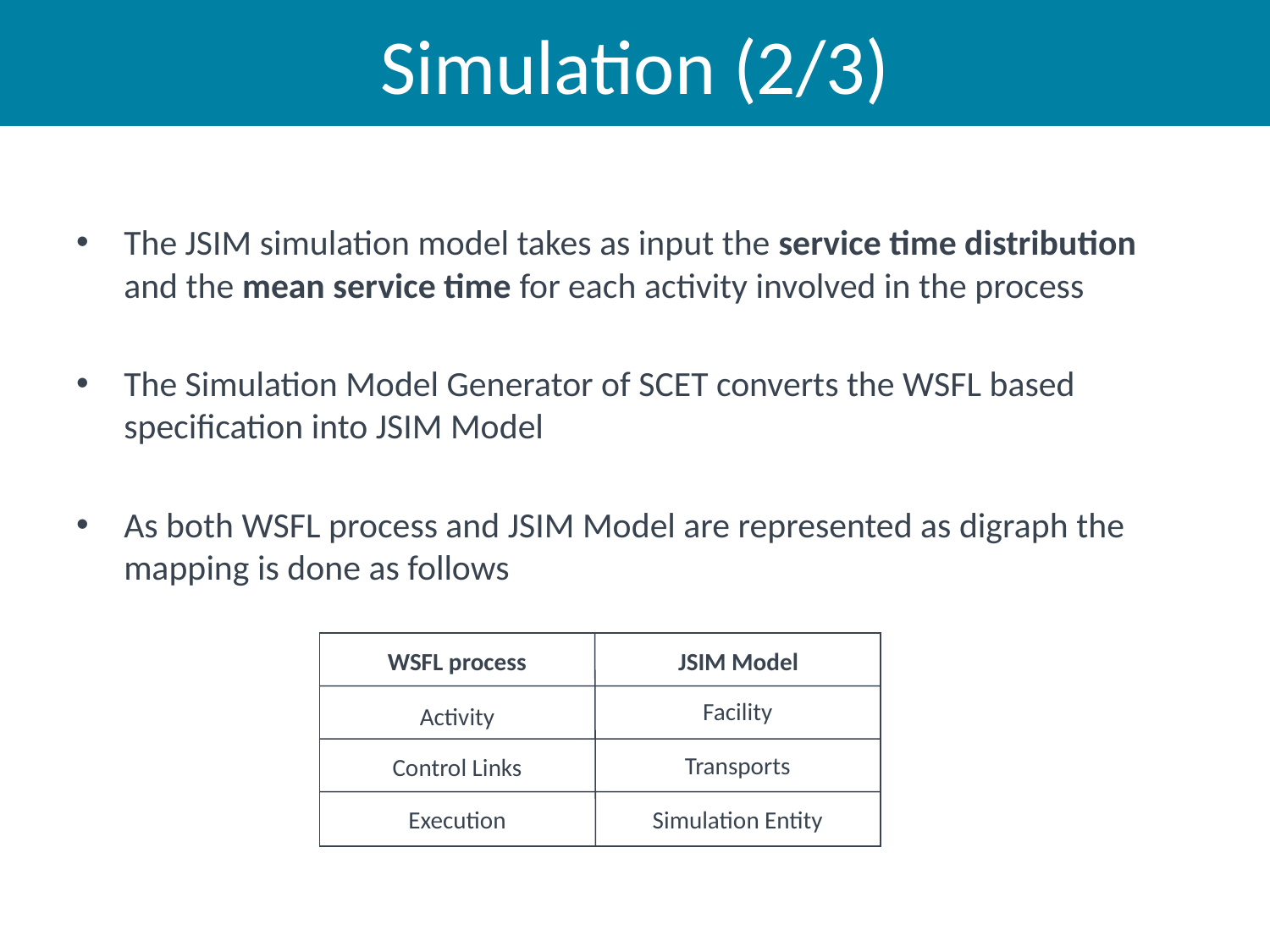

# Simulation (2/3)
The JSIM simulation model takes as input the service time distribution and the mean service time for each activity involved in the process

The Simulation Model Generator of SCET converts the WSFL based specification into JSIM Model

As both WSFL process and JSIM Model are represented as digraph the mapping is done as follows

WSFL process
JSIM Model

Facility
Activity

Transports
Control Links

Execution
Simulation Entity